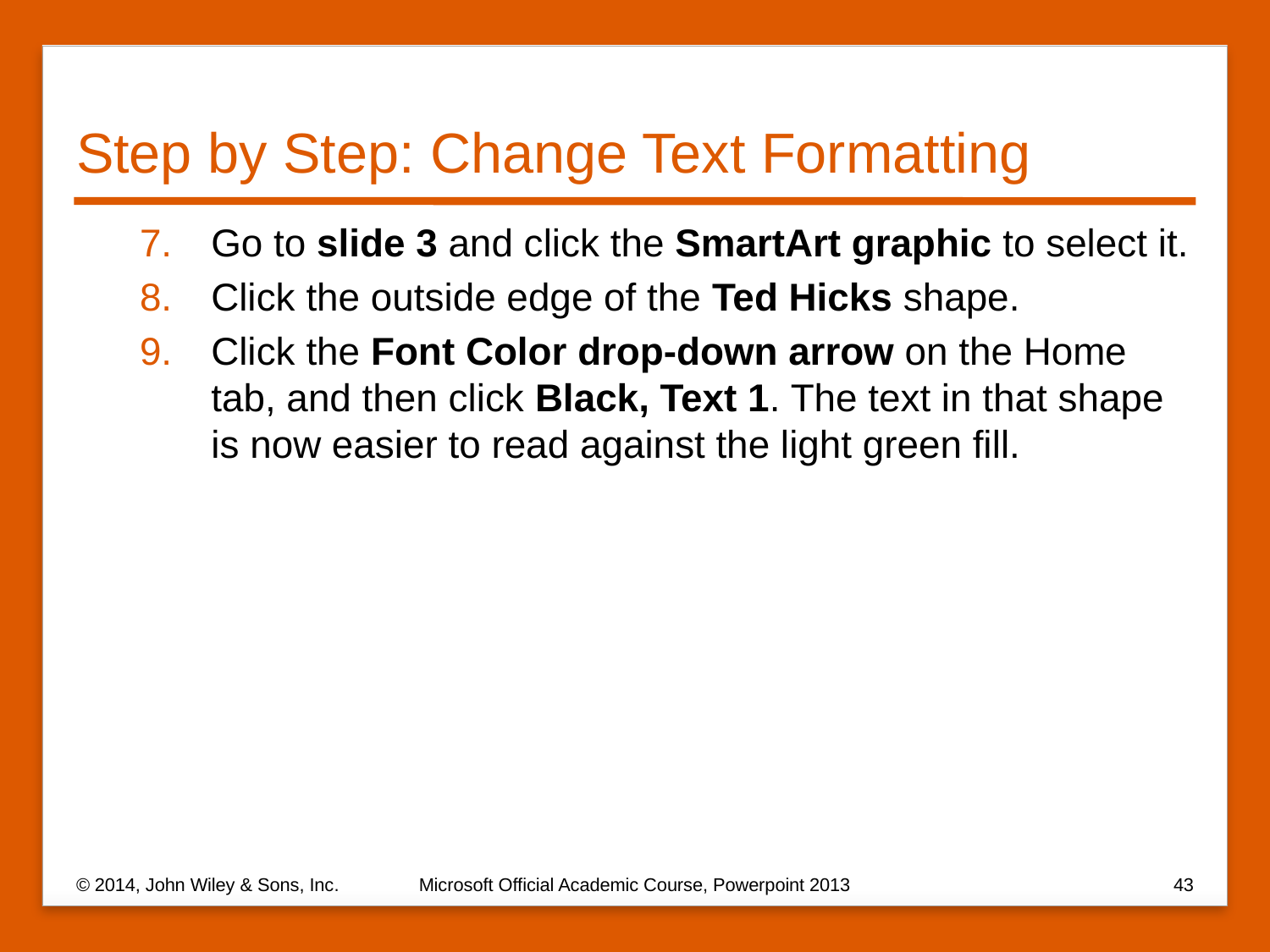

# Step by Step: Change Text Formatting
Go to slide 3 and click the SmartArt graphic to select it.
Click the outside edge of the Ted Hicks shape.
Click the Font Color drop-down arrow on the Home tab, and then click Black, Text 1. The text in that shape is now easier to read against the light green fill.
© 2014, John Wiley & Sons, Inc.
Microsoft Official Academic Course, Powerpoint 2013
43